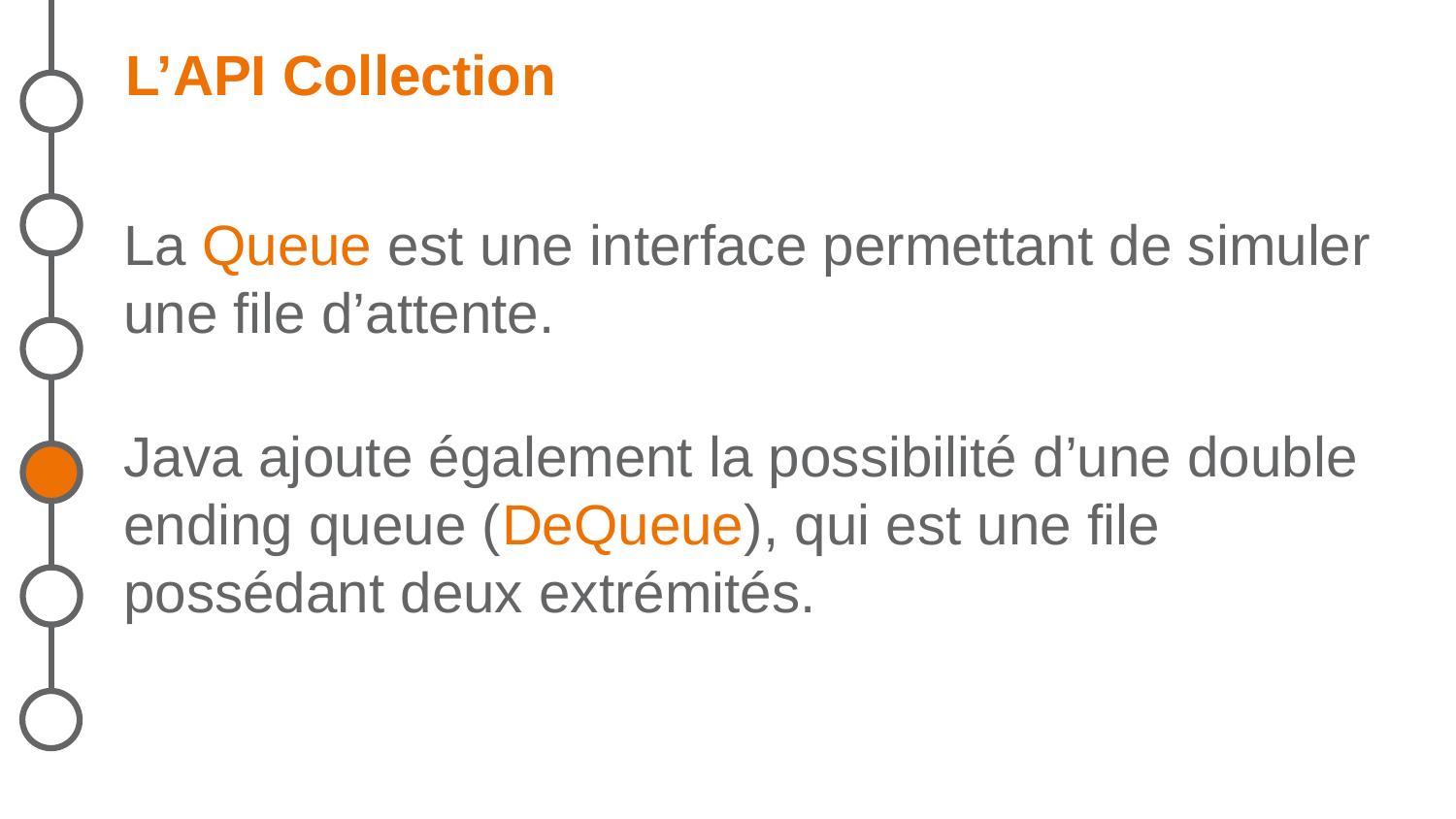

# L’API Collection

La Queue est une interface permettant de simuler une file d’attente.

Java ajoute également la possibilité d’une double ending queue (DeQueue), qui est une file possédant deux extrémités.